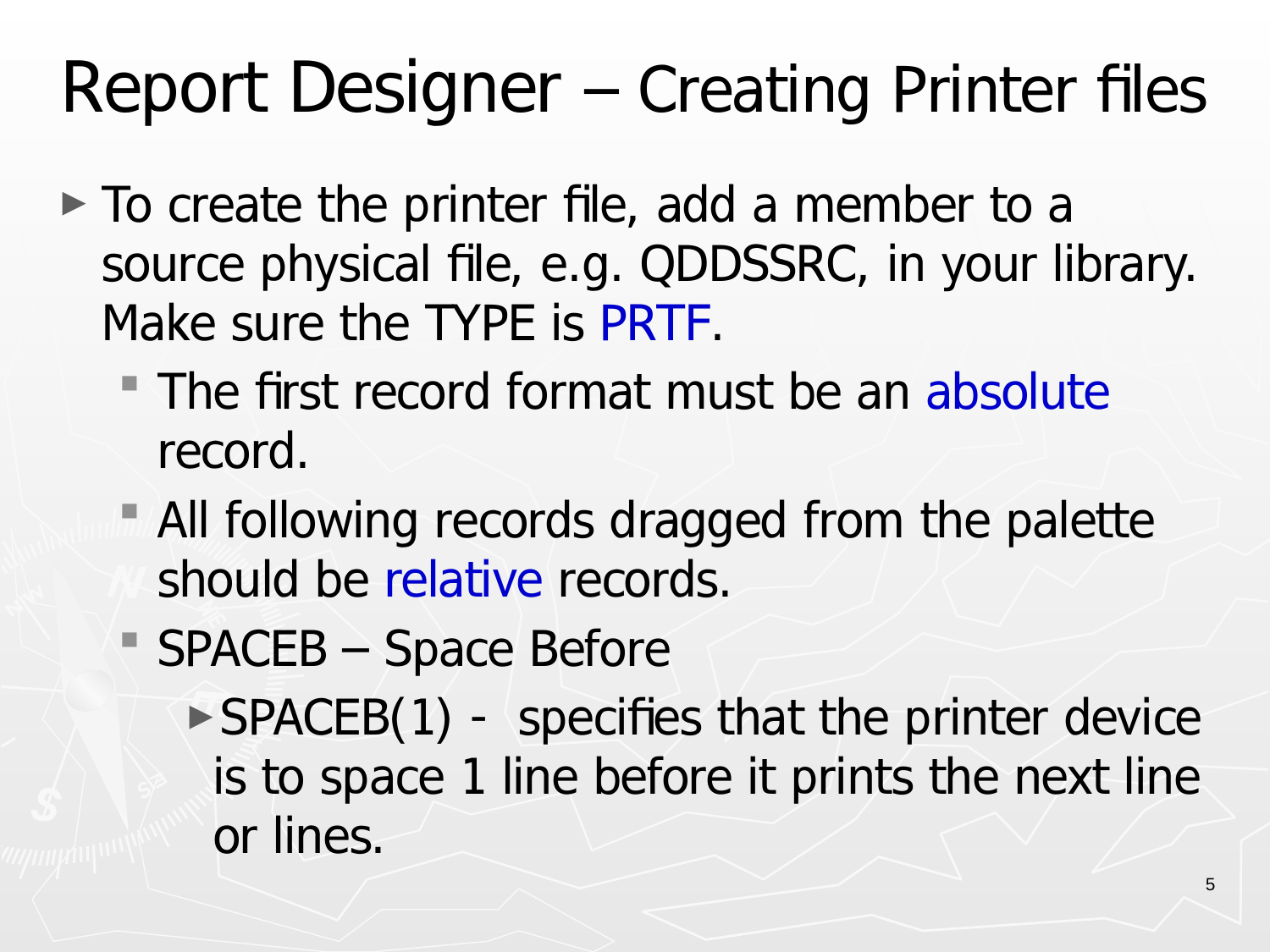

# Report Designer – Creating Printer files
To create the printer file, add a member to a source physical file, e.g. QDDSSRC, in your library. Make sure the TYPE is PRTF.
The first record format must be an absolute record.
All following records dragged from the palette should be relative records.
SPACEB – Space Before
SPACEB(1) -  specifies that the printer device is to space 1 line before it prints the next line or lines.
5